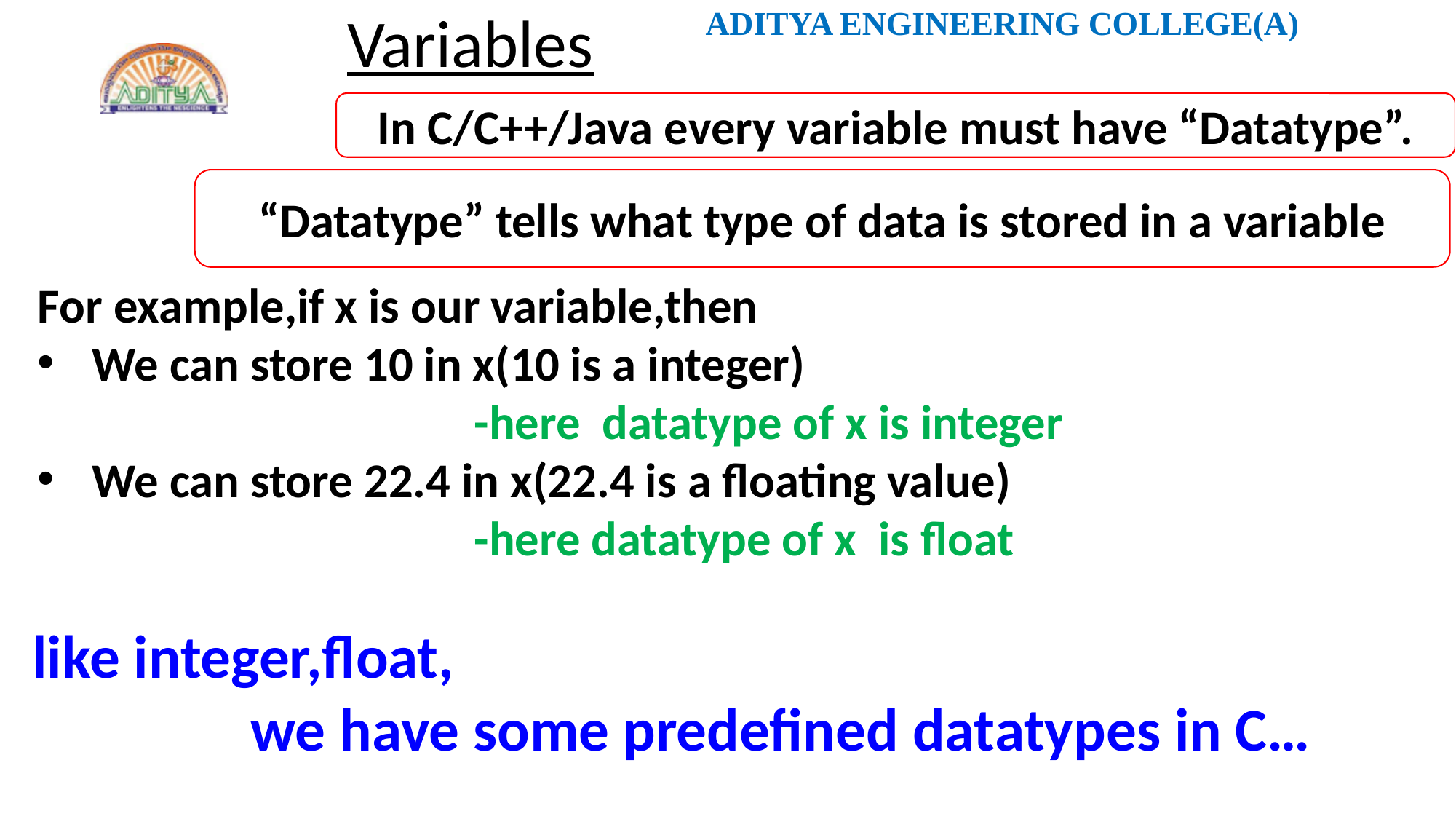

# Variables
In C/C++/Java every variable must have “Datatype”.
“Datatype” tells what type of data is stored in a variable
For example,if x is our variable,then
We can store 10 in x(10 is a integer)
				-here  datatype of x is integer
We can store 22.4 in x(22.4 is a floating value)
				-here datatype of x  is float
like integer,float,
                we have some predefined datatypes in C…